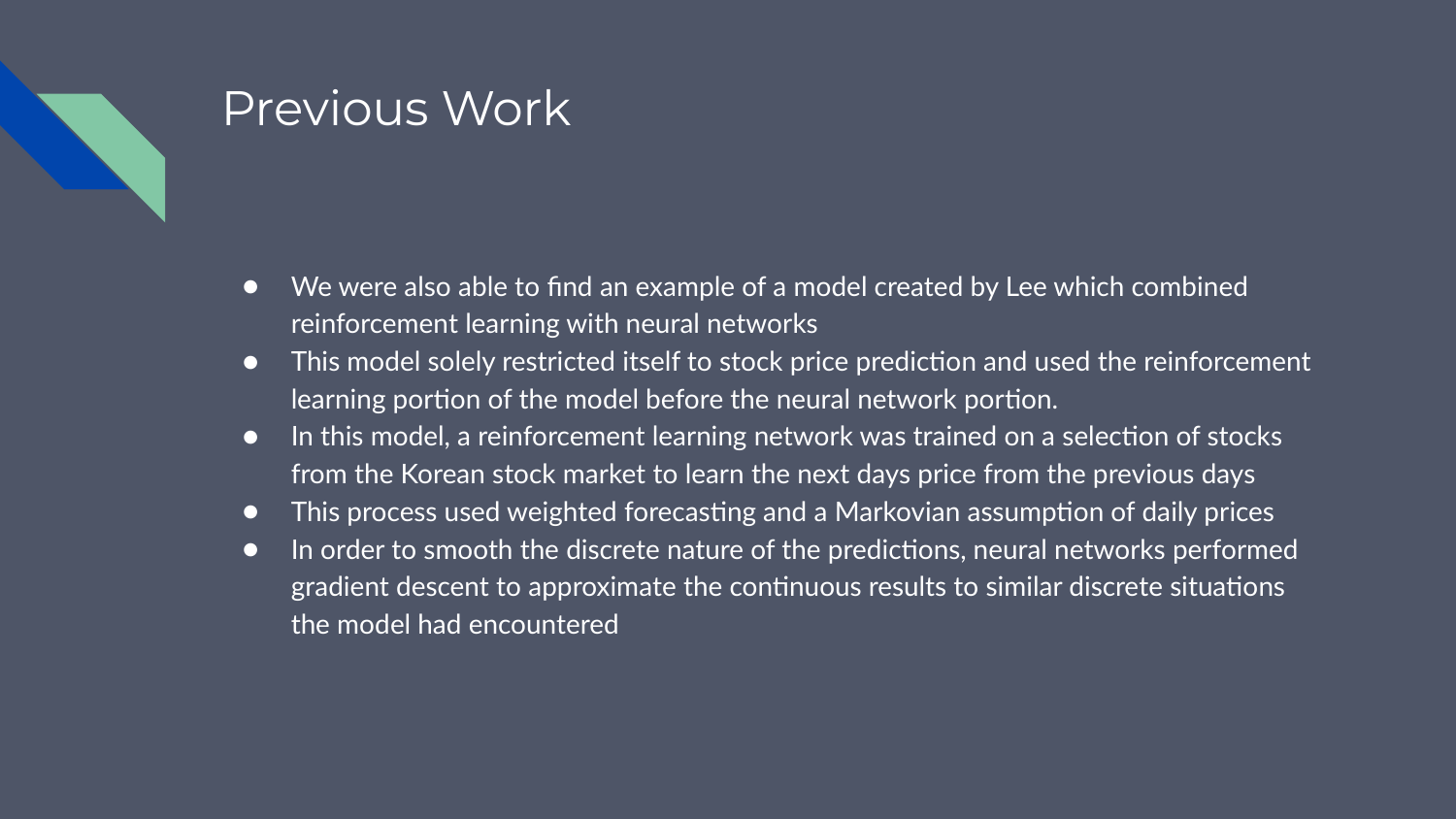

# Previous Work
We were also able to find an example of a model created by Lee which combined reinforcement learning with neural networks
This model solely restricted itself to stock price prediction and used the reinforcement learning portion of the model before the neural network portion.
In this model, a reinforcement learning network was trained on a selection of stocks from the Korean stock market to learn the next days price from the previous days
This process used weighted forecasting and a Markovian assumption of daily prices
In order to smooth the discrete nature of the predictions, neural networks performed gradient descent to approximate the continuous results to similar discrete situations the model had encountered